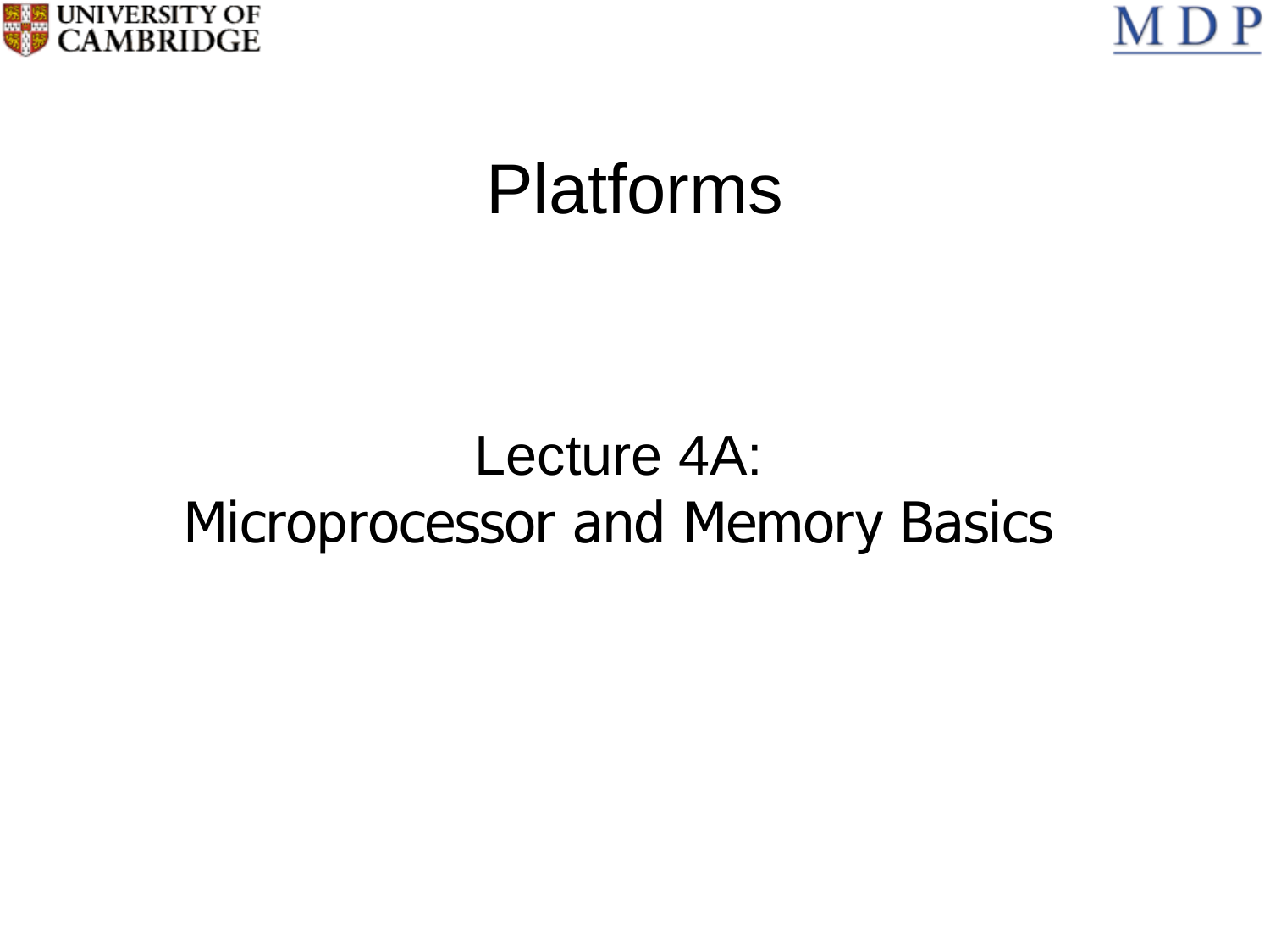

# Platforms
Lecture 4A:
Microprocessor and Memory Basics